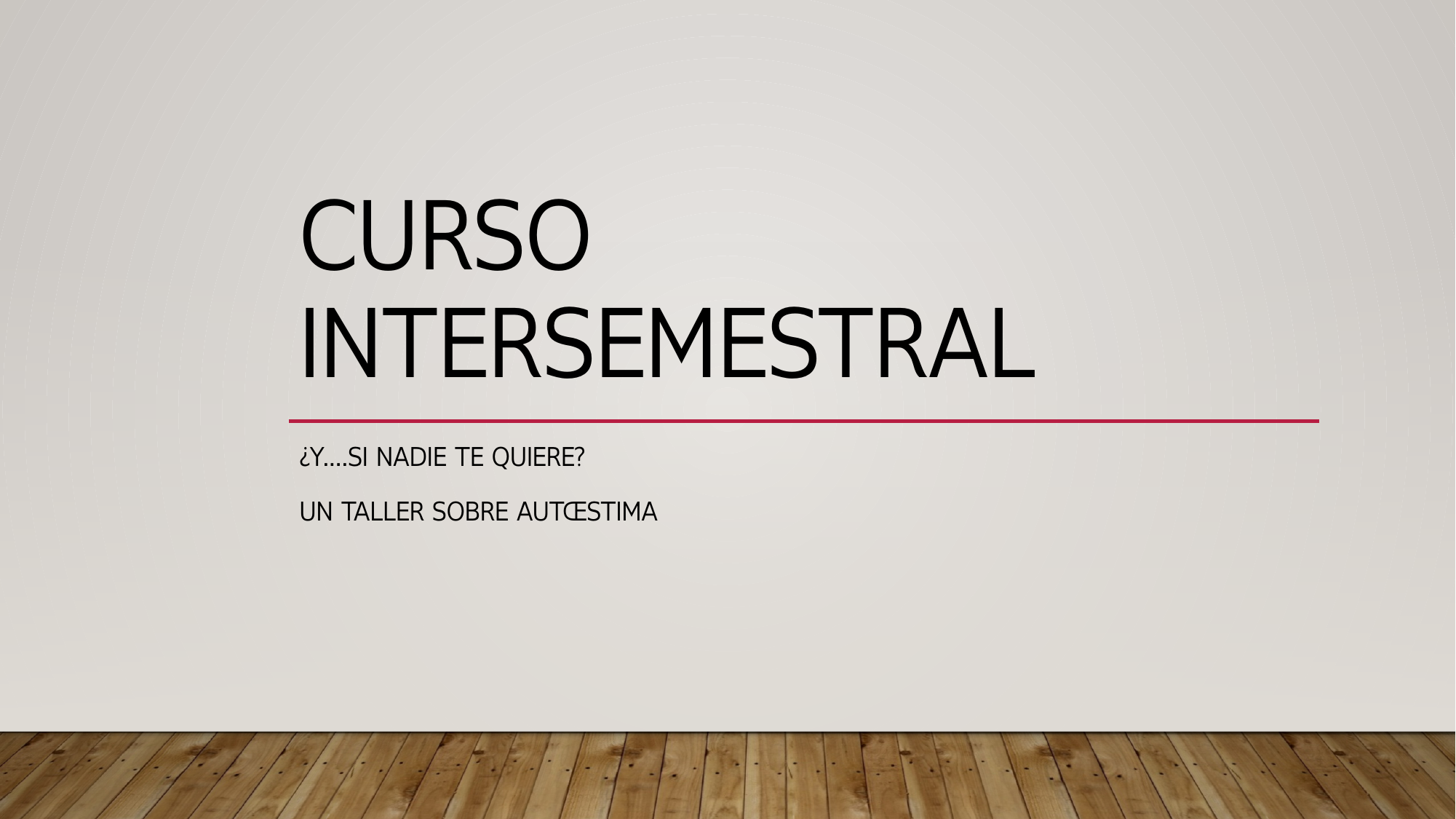

# CURSO INTERSEMESTRAL
¿Y....si nadie te quiere?
Un taller sobre autoestima